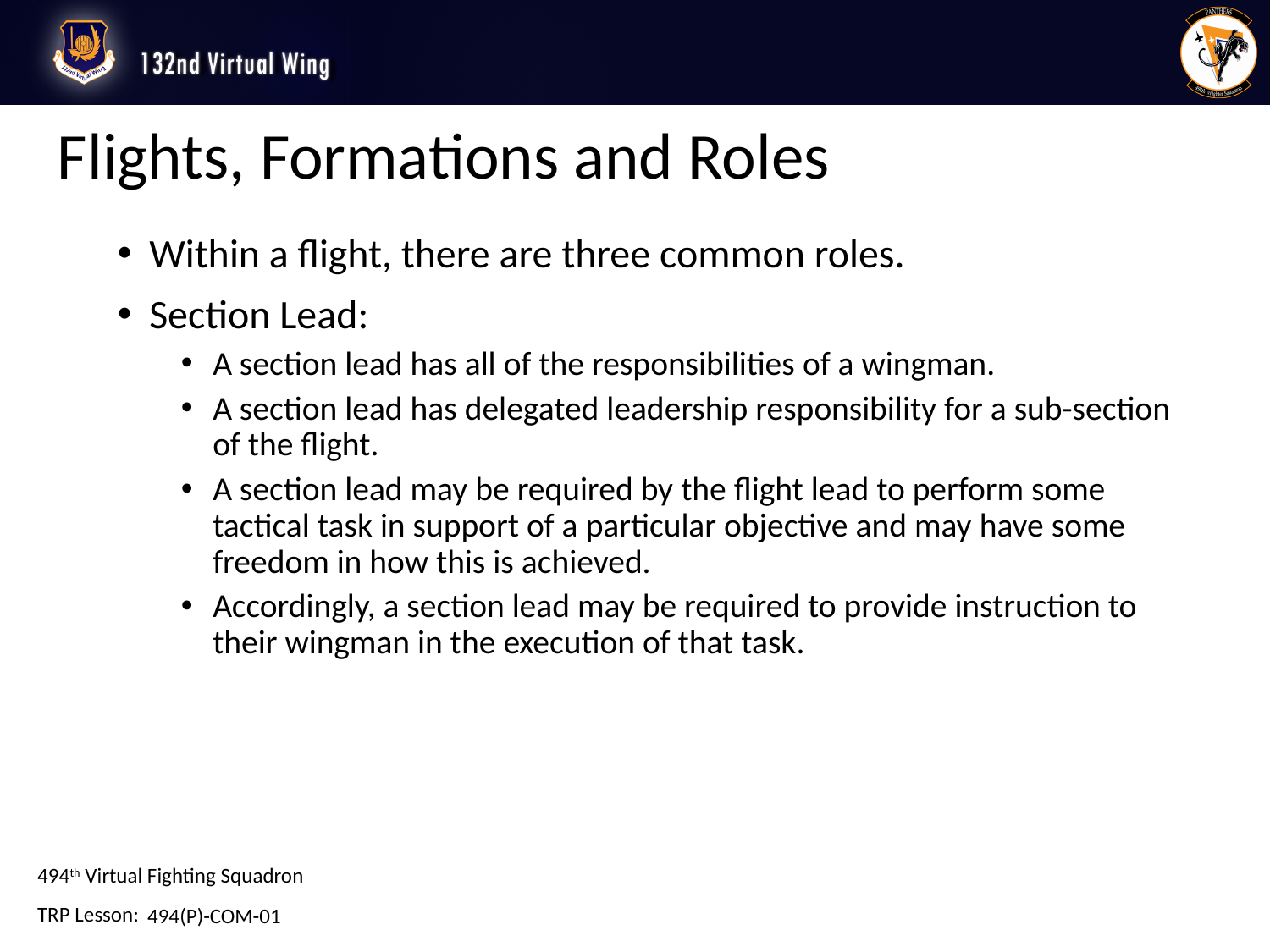

# Flights, Formations and Roles
Within a flight, there are three common roles.
Section Lead:
A section lead has all of the responsibilities of a wingman.
A section lead has delegated leadership responsibility for a sub-section of the flight.
A section lead may be required by the flight lead to perform some tactical task in support of a particular objective and may have some freedom in how this is achieved.
Accordingly, a section lead may be required to provide instruction to their wingman in the execution of that task.
494(P)-COM-01